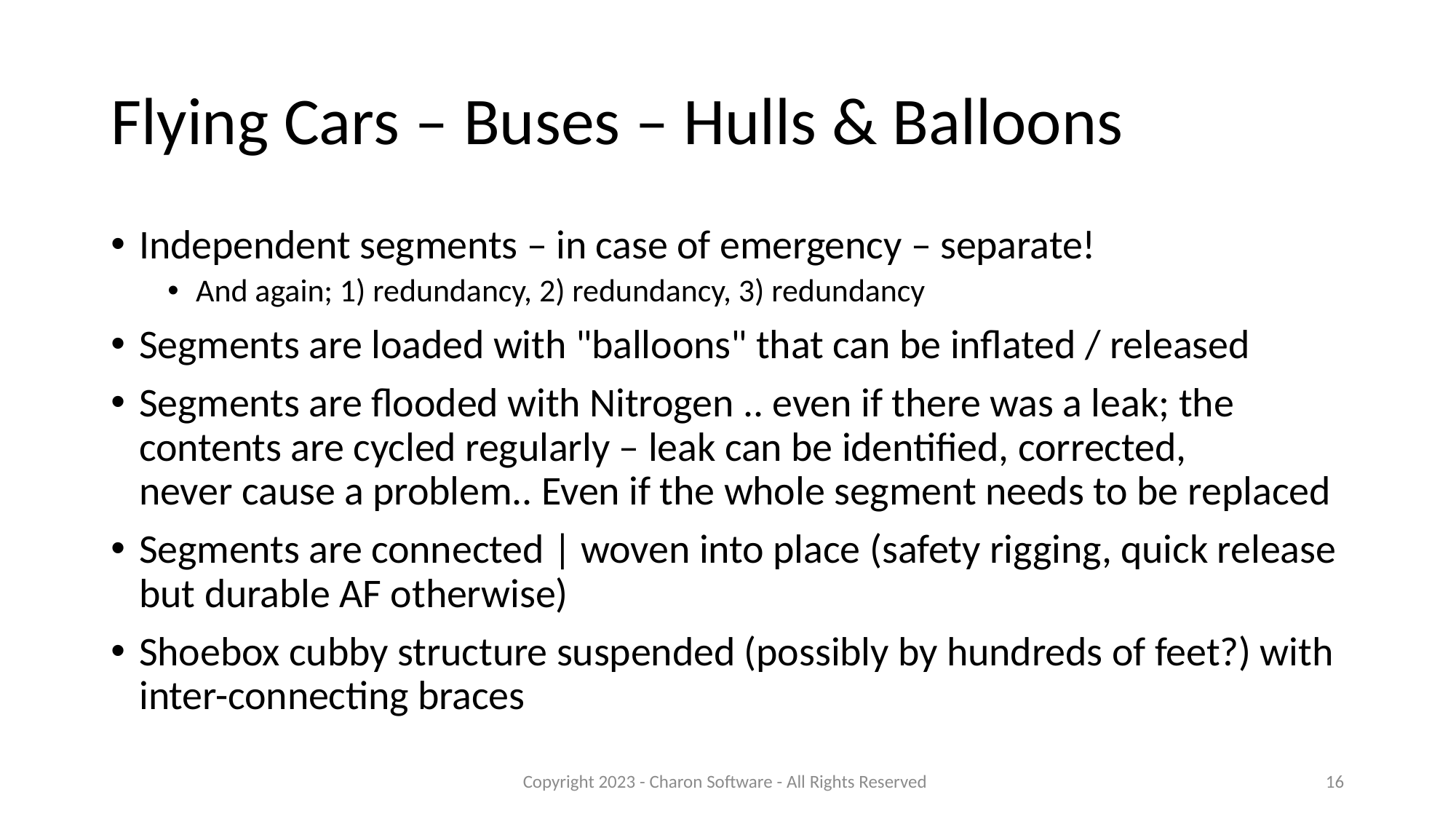

# Flying Cars – Buses – Hulls & Balloons
Independent segments – in case of emergency – separate!
And again; 1) redundancy, 2) redundancy, 3) redundancy
Segments are loaded with "balloons" that can be inflated / released
Segments are flooded with Nitrogen .. even if there was a leak; the contents are cycled regularly – leak can be identified, corrected, never cause a problem.. Even if the whole segment needs to be replaced
Segments are connected | woven into place (safety rigging, quick release but durable AF otherwise)
Shoebox cubby structure suspended (possibly by hundreds of feet?) with inter-connecting braces
Copyright 2023 - Charon Software - All Rights Reserved
16